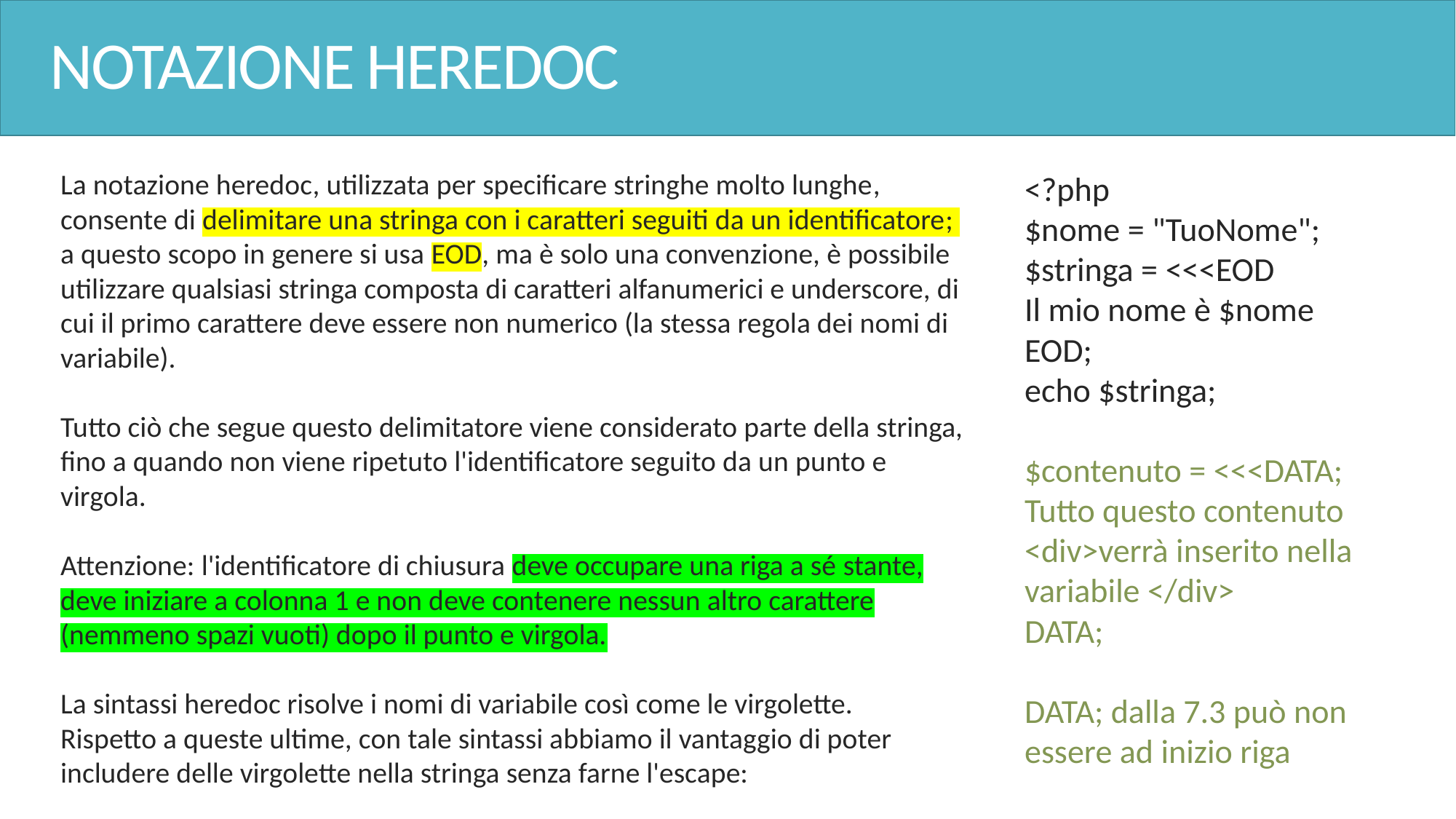

# NOTAZIONE HEREDOC
La notazione heredoc, utilizzata per specificare stringhe molto lunghe,
consente di delimitare una stringa con i caratteri seguiti da un identificatore;
a questo scopo in genere si usa EOD, ma è solo una convenzione, è possibile utilizzare qualsiasi stringa composta di caratteri alfanumerici e underscore, di cui il primo carattere deve essere non numerico (la stessa regola dei nomi di variabile).
Tutto ciò che segue questo delimitatore viene considerato parte della stringa, fino a quando non viene ripetuto l'identificatore seguito da un punto e virgola.
Attenzione: l'identificatore di chiusura deve occupare una riga a sé stante, deve iniziare a colonna 1 e non deve contenere nessun altro carattere (nemmeno spazi vuoti) dopo il punto e virgola.
La sintassi heredoc risolve i nomi di variabile così come le virgolette.
Rispetto a queste ultime, con tale sintassi abbiamo il vantaggio di poter includere delle virgolette nella stringa senza farne l'escape:
<?php
$nome = "TuoNome";
$stringa = <<<EOD
Il mio nome è $nome
EOD;
echo $stringa;

$contenuto = <<<DATA;
Tutto questo contenuto
<div>verrà inserito nella variabile </div>
DATA;

DATA; dalla 7.3 può non essere ad inizio riga